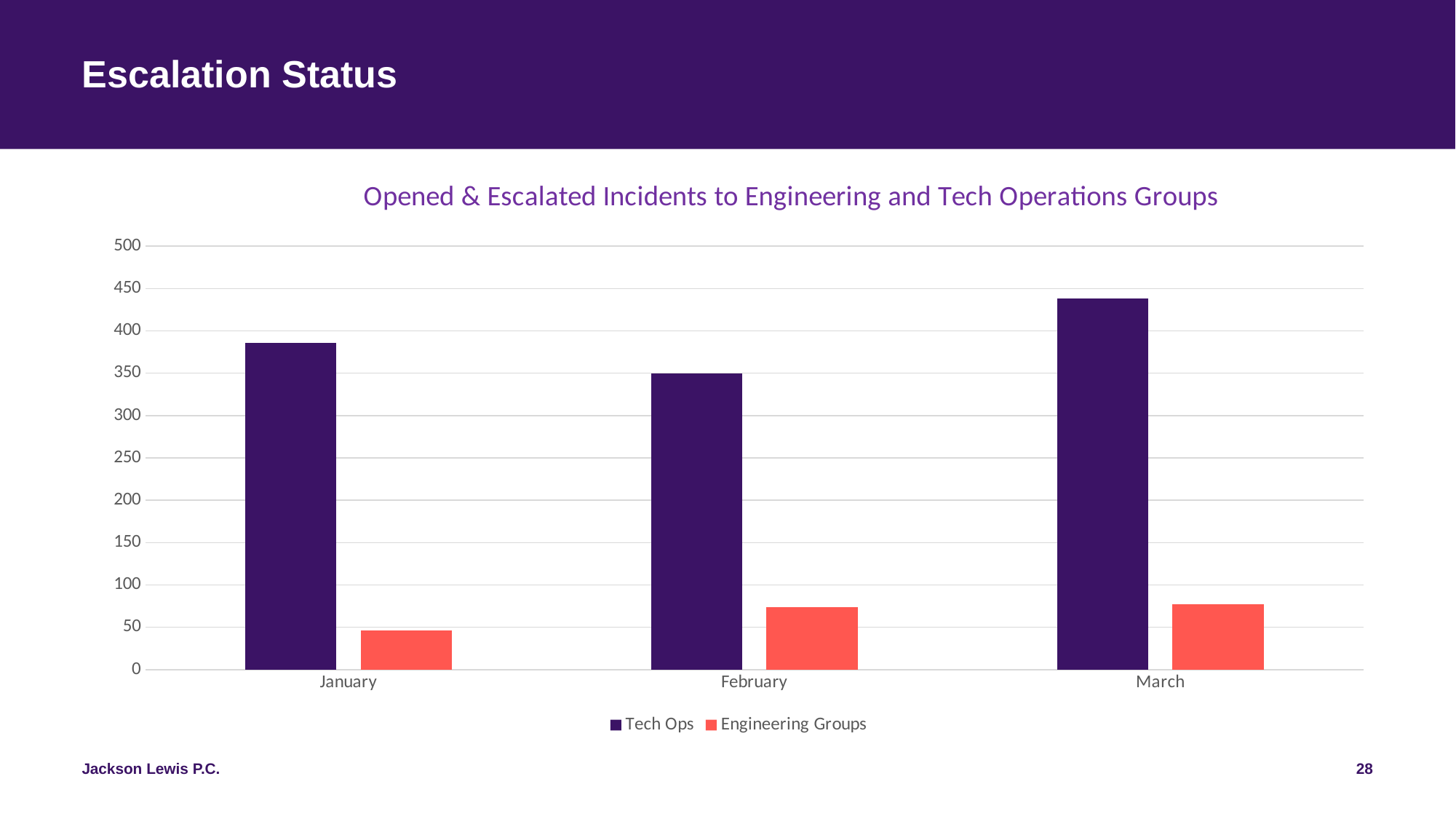

# Escalation Status

### Chart: Opened & Escalated Incidents to Engineering and Tech Operations Groups

| Category | Tech Ops | Engineering Groups |
|---|---|---|
| January | 386.0 | 46.0 |
| February | 350.0 | 74.0 |
| March | 438.0 | 77.0 |
28
Jackson Lewis P.C.